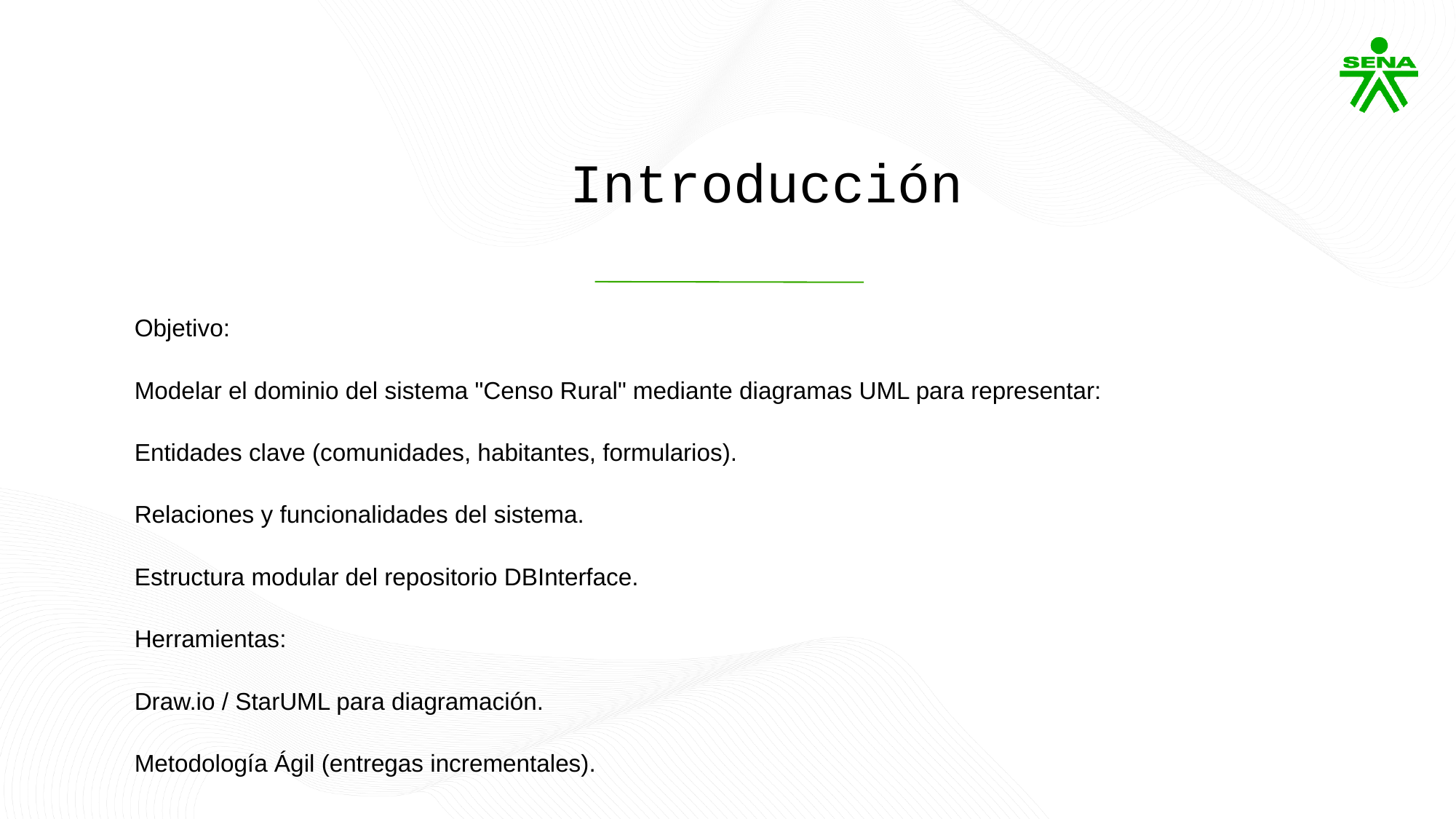

Introducción
Objetivo:
Modelar el dominio del sistema "Censo Rural" mediante diagramas UML para representar:
Entidades clave (comunidades, habitantes, formularios).
Relaciones y funcionalidades del sistema.
Estructura modular del repositorio DBInterface.
Herramientas:
Draw.io / StarUML para diagramación.
Metodología Ágil (entregas incrementales).